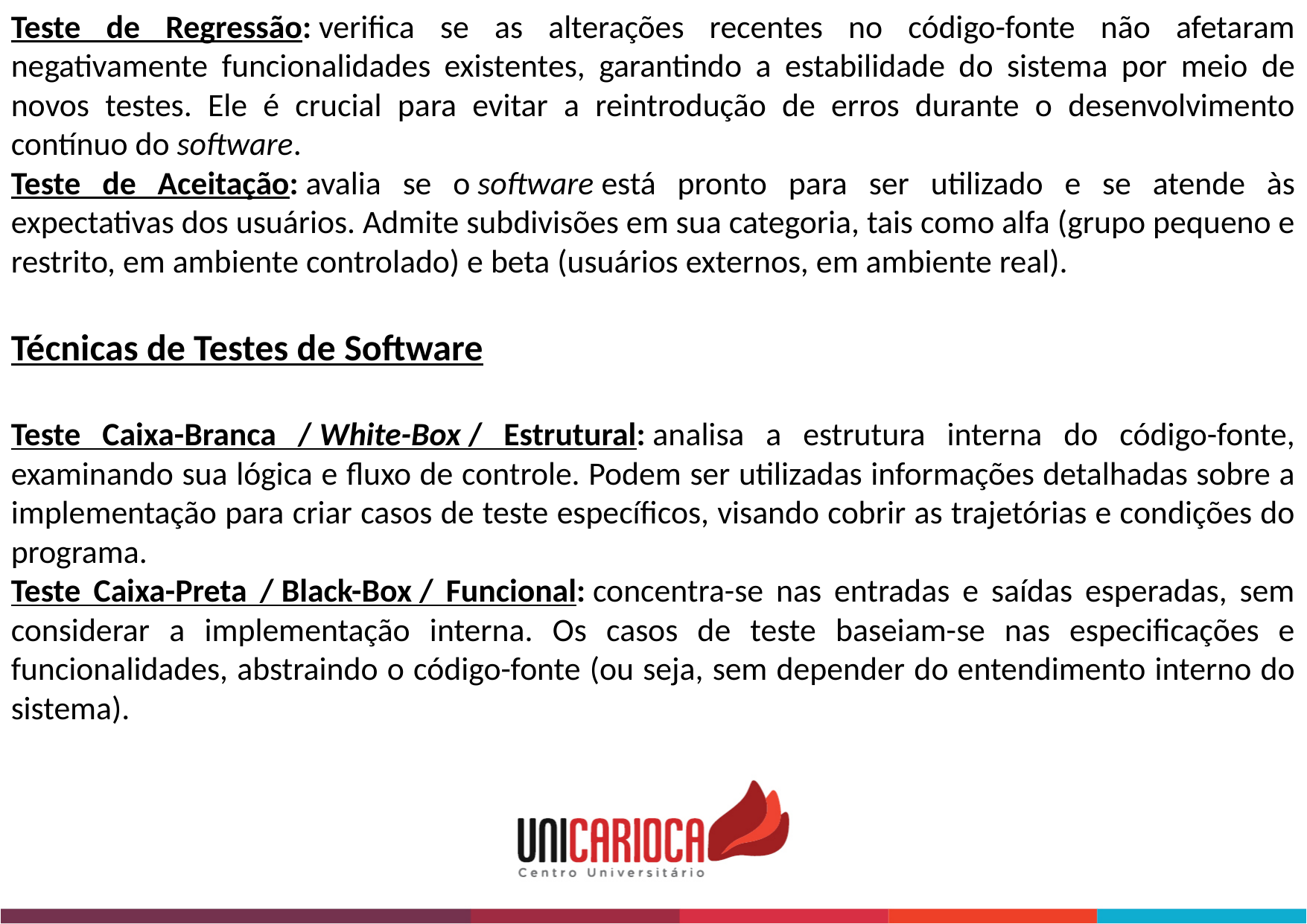

Teste de Regressão: verifica se as alterações recentes no código-fonte não afetaram negativamente funcionalidades existentes, garantindo a estabilidade do sistema por meio de novos testes. Ele é crucial para evitar a reintrodução de erros durante o desenvolvimento contínuo do software.
Teste de Aceitação: avalia se o software está pronto para ser utilizado e se atende às expectativas dos usuários. Admite subdivisões em sua categoria, tais como alfa (grupo pequeno e restrito, em ambiente controlado) e beta (usuários externos, em ambiente real).

Técnicas de Testes de Software

Teste Caixa-Branca / White-Box / Estrutural: analisa a estrutura interna do código-fonte, examinando sua lógica e fluxo de controle. Podem ser utilizadas informações detalhadas sobre a implementação para criar casos de teste específicos, visando cobrir as trajetórias e condições do programa.
Teste Caixa-Preta / Black-Box / Funcional: concentra-se nas entradas e saídas esperadas, sem considerar a implementação interna. Os casos de teste baseiam-se nas especificações e funcionalidades, abstraindo o código-fonte (ou seja, sem depender do entendimento interno do sistema).